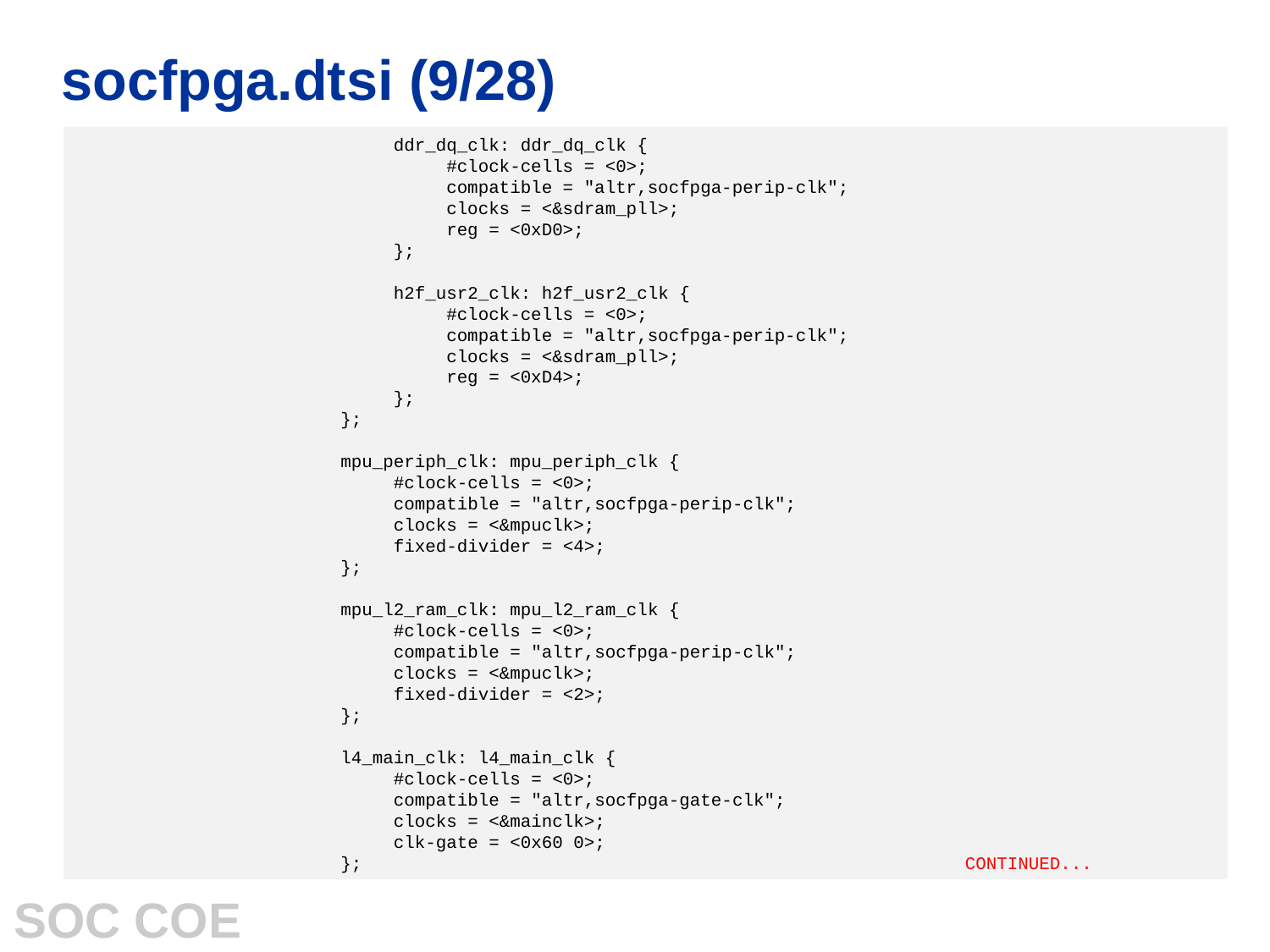

# socfpga.dtsi (9/28)
                              ddr_dq_clk: ddr_dq_clk {
                                   #clock-cells = <0>;
                                   compatible = "altr,socfpga-perip-clk";
                                   clocks = <&sdram_pll>;
                                   reg = <0xD0>;
                              };

                              h2f_usr2_clk: h2f_usr2_clk {
                                   #clock-cells = <0>;
                                   compatible = "altr,socfpga-perip-clk";
                                   clocks = <&sdram_pll>;
                                   reg = <0xD4>;
                              };
                         };

                         mpu_periph_clk: mpu_periph_clk {
                              #clock-cells = <0>;
                              compatible = "altr,socfpga-perip-clk";
                              clocks = <&mpuclk>;
                              fixed-divider = <4>;
                         };

                         mpu_l2_ram_clk: mpu_l2_ram_clk {
                              #clock-cells = <0>;
                              compatible = "altr,socfpga-perip-clk";
                              clocks = <&mpuclk>;
                              fixed-divider = <2>;
                         };

                         l4_main_clk: l4_main_clk {
                              #clock-cells = <0>;
                              compatible = "altr,socfpga-gate-clk";
                              clocks = <&mainclk>;
                              clk-gate = <0x60 0>;
                         }; 					CONTINUED...